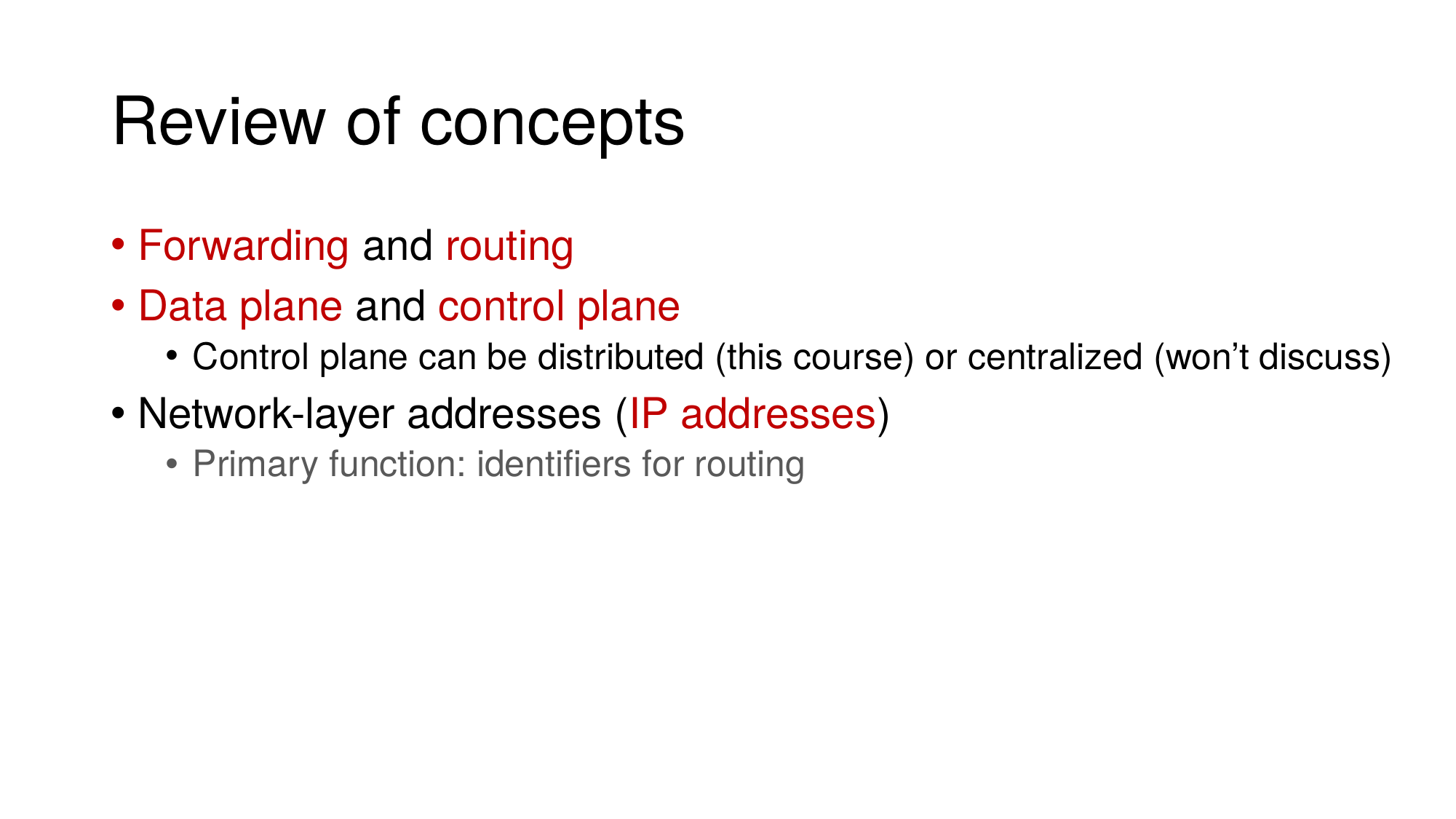

# Review of concepts
Forwarding and routing
Data plane and control plane
Control plane can be distributed (this course) or centralized (won’t discuss)
Network-layer addresses (IP addresses)
Primary function: identifiers for routing